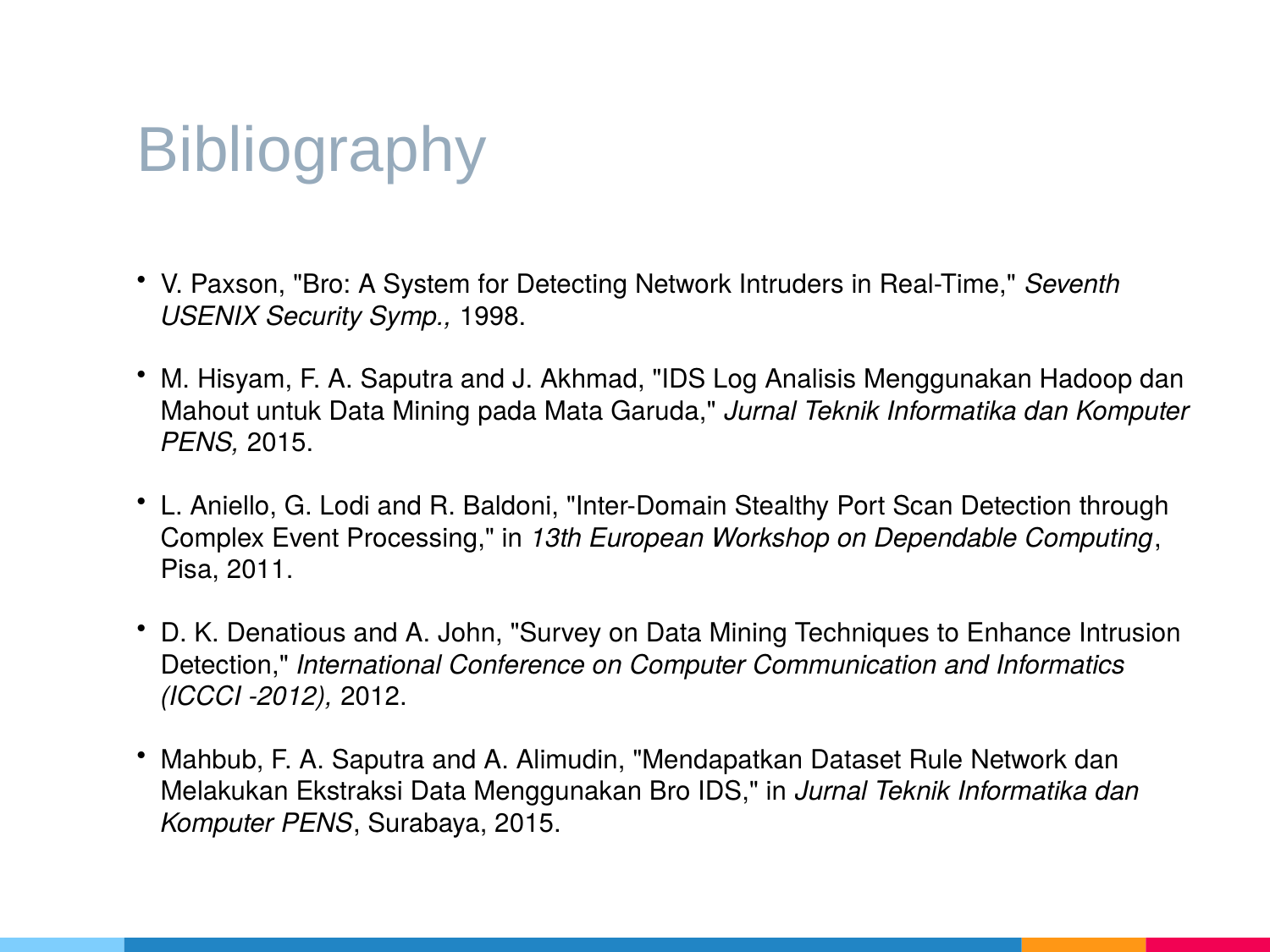

# Bibliography
V. Paxson, "Bro: A System for Detecting Network Intruders in Real-Time," Seventh USENIX Security Symp., 1998.

M. Hisyam, F. A. Saputra and J. Akhmad, "IDS Log Analisis Menggunakan Hadoop dan Mahout untuk Data Mining pada Mata Garuda," Jurnal Teknik Informatika dan Komputer PENS, 2015.

L. Aniello, G. Lodi and R. Baldoni, "Inter-Domain Stealthy Port Scan Detection through Complex Event Processing," in 13th European Workshop on Dependable Computing, Pisa, 2011.

D. K. Denatious and A. John, "Survey on Data Mining Techniques to Enhance Intrusion Detection," International Conference on Computer Communication and Informatics (ICCCI -2012), 2012.

Mahbub, F. A. Saputra and A. Alimudin, "Mendapatkan Dataset Rule Network dan Melakukan Ekstraksi Data Menggunakan Bro IDS," in Jurnal Teknik Informatika dan Komputer PENS, Surabaya, 2015.